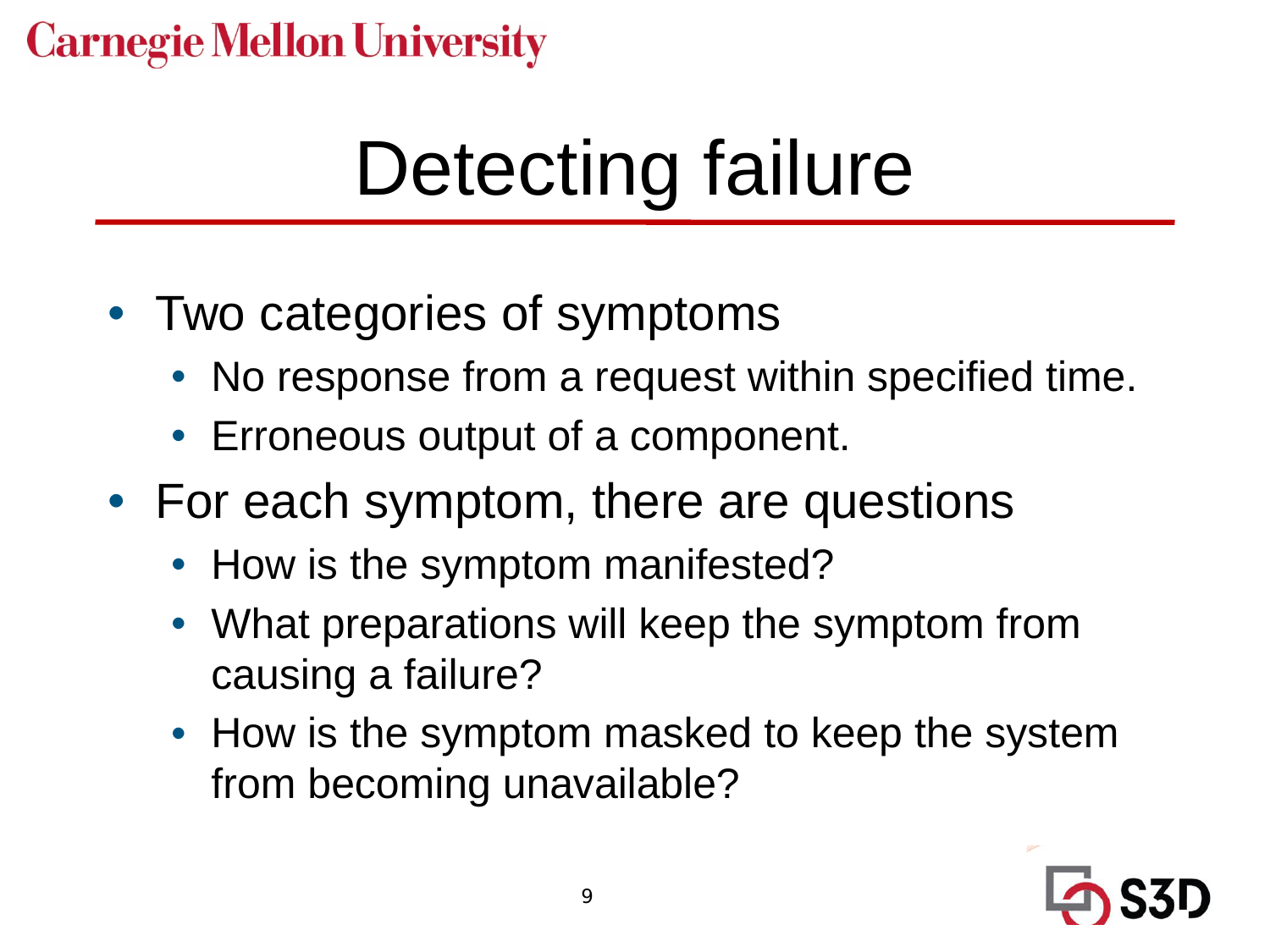

# Detecting failure
Two categories of symptoms
No response from a request within specified time.
Erroneous output of a component.
For each symptom, there are questions
How is the symptom manifested?
What preparations will keep the symptom from causing a failure?
How is the symptom masked to keep the system from becoming unavailable?